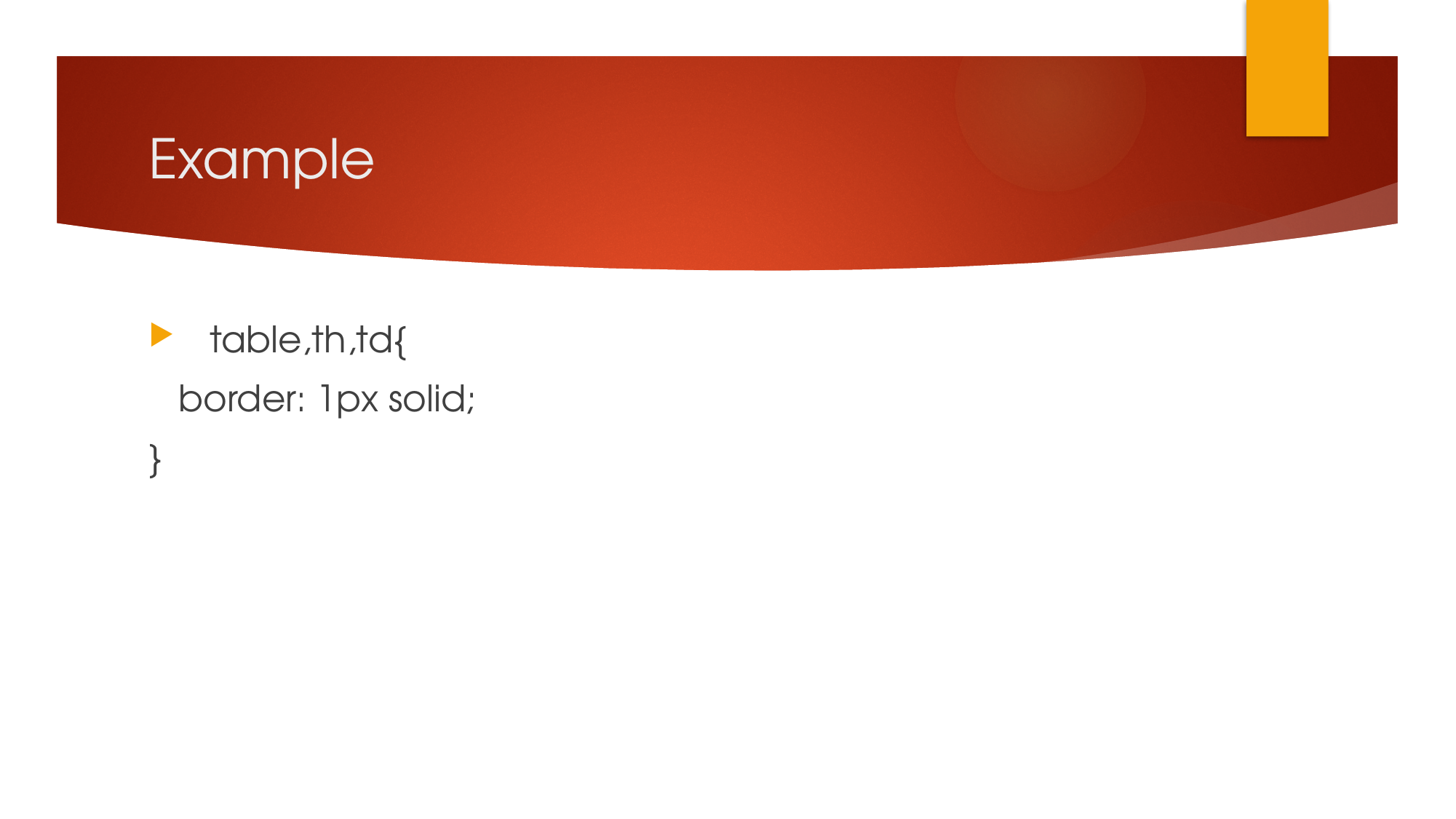

# Example
  table,th,td{
   border: 1px solid;
}